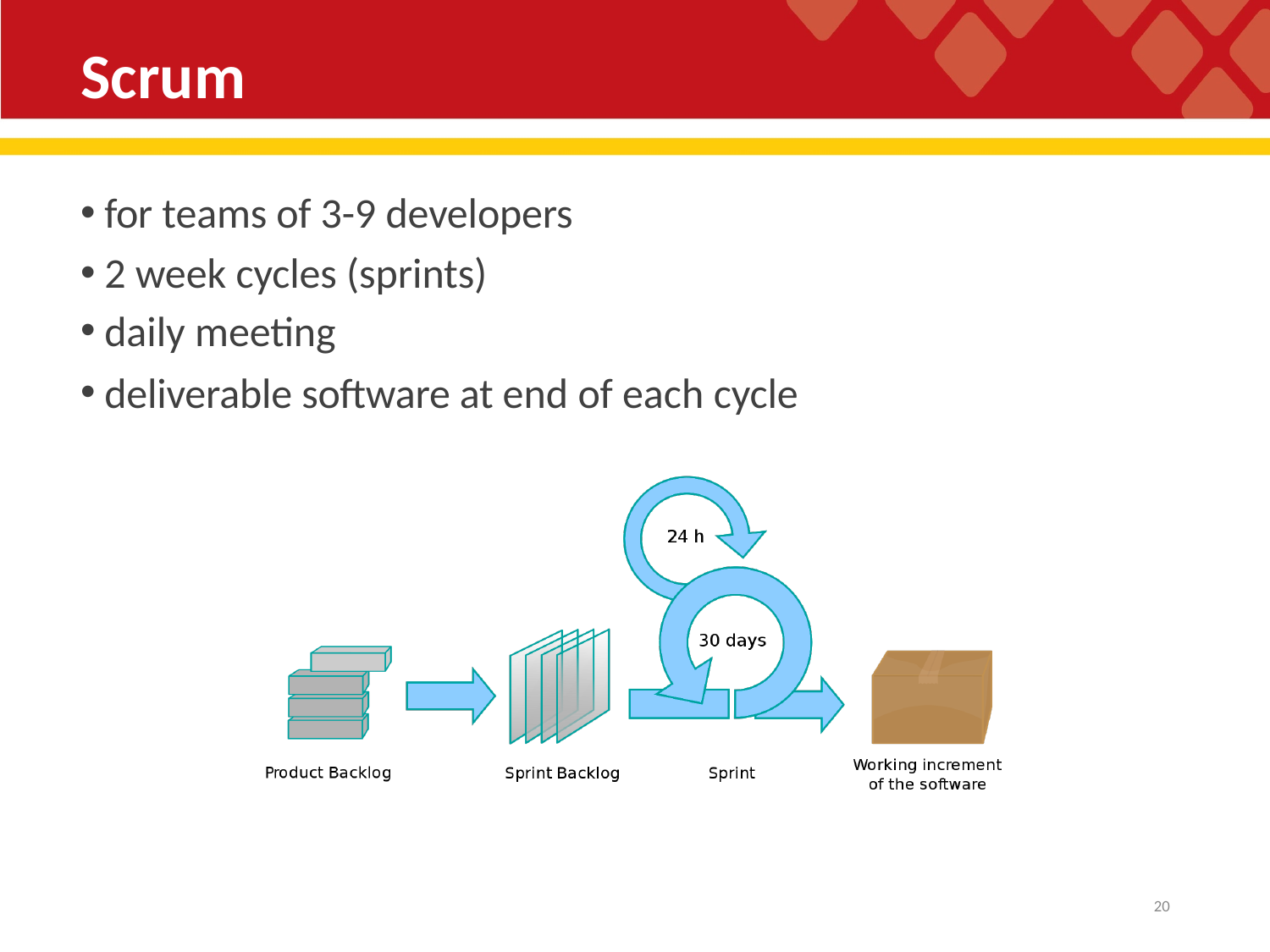

# Scrum
for teams of 3-9 developers
2 week cycles (sprints)
daily meeting
deliverable software at end of each cycle

20